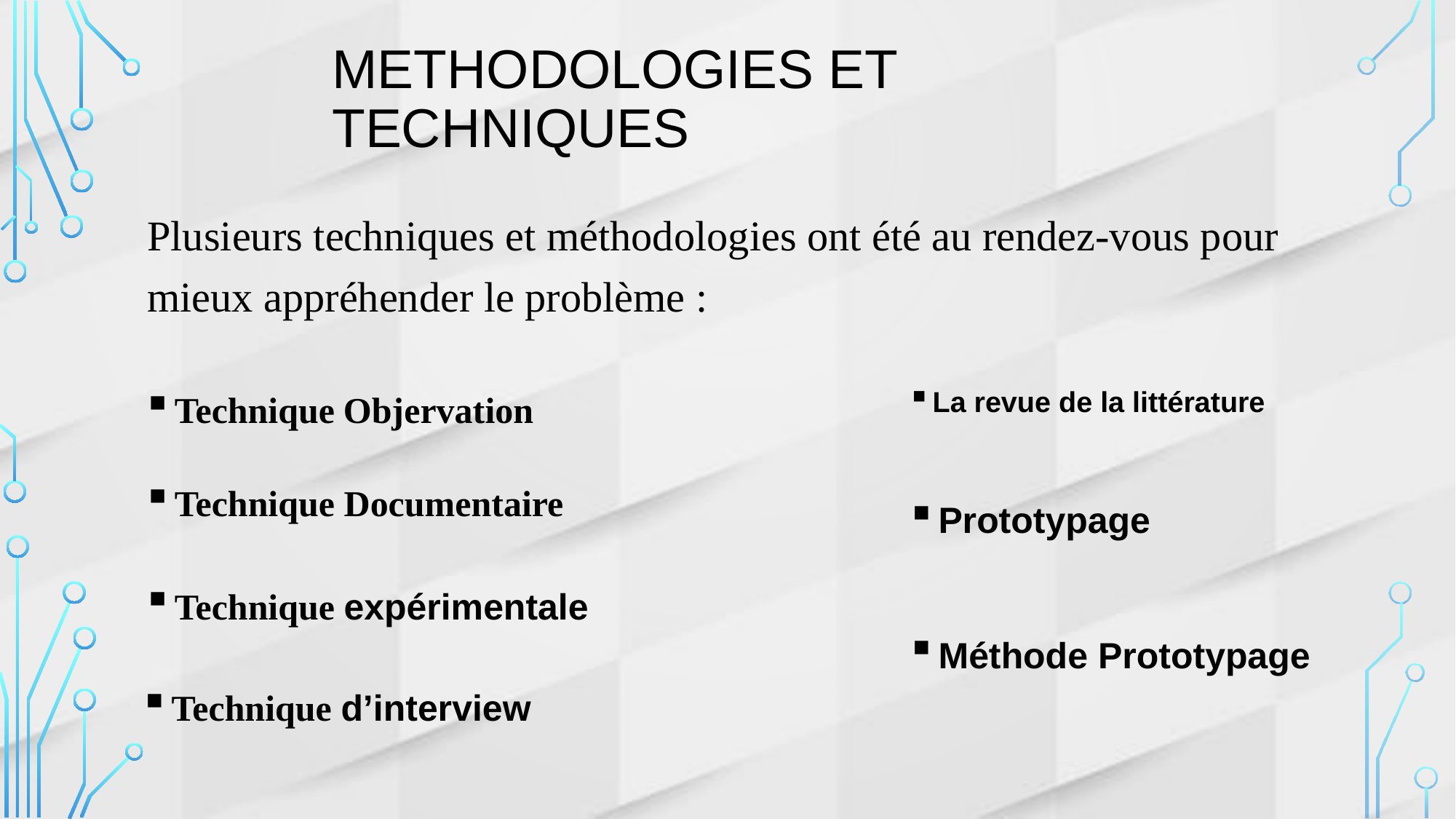

# Methodologies et techniques
Plusieurs techniques et méthodologies ont été au rendez-vous pour mieux appréhender le problème :
La revue de la littérature

Technique Objervation
Technique Documentaire
Prototypage

Technique expérimentale
Méthode Prototypage
Technique d’interview